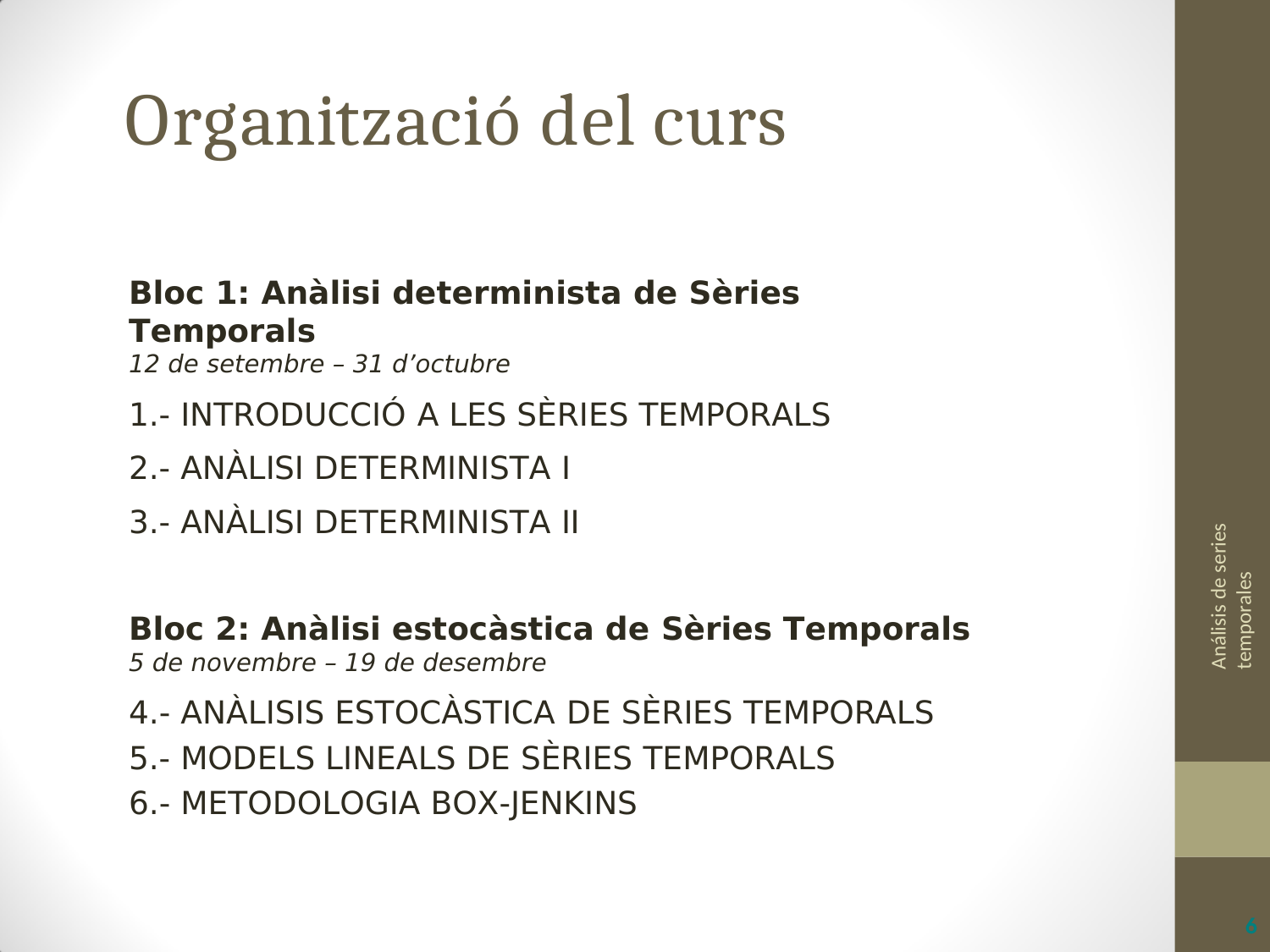

# Organització del curs
Bloc 1: Anàlisi determinista de Sèries Temporals
12 de setembre – 31 d’octubre

1.- INTRODUCCIÓ A LES SÈRIES TEMPORALS

2.- ANÀLISI DETERMINISTA I

3.- ANÀLISI DETERMINISTA II

Bloc 2: Anàlisi estocàstica de Sèries Temporals
5 de novembre – 19 de desembre

4.- ANÀLISIS ESTOCÀSTICA DE SÈRIES TEMPORALS
5.- MODELS LINEALS DE SÈRIES TEMPORALS
6.- METODOLOGIA BOX-JENKINS
Análisis de series temporales
6